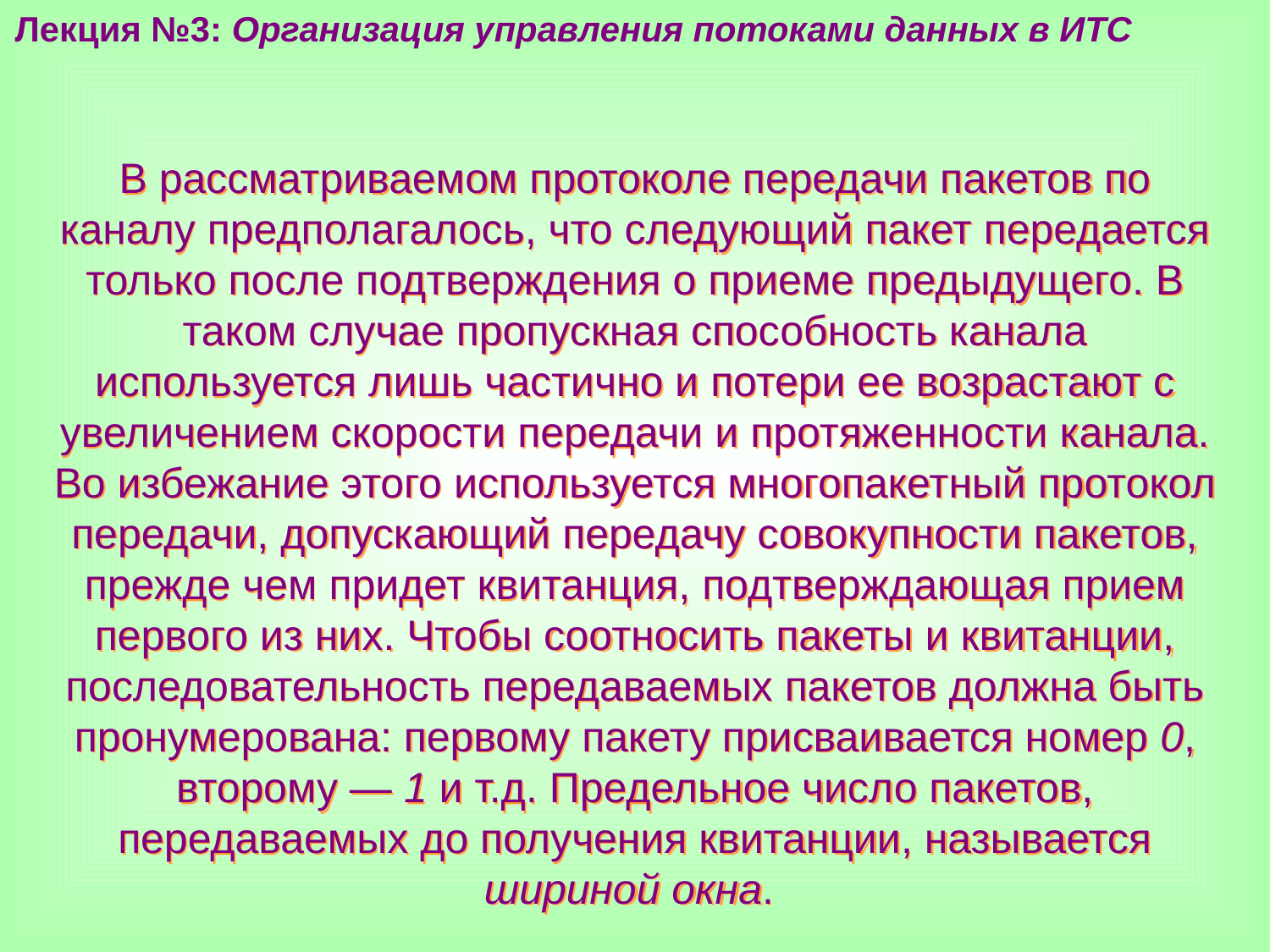

Лекция №3: Организация управления потоками данных в ИТС
В рассматриваемом протоколе передачи пакетов по каналу предполагалось, что следующий пакет передается только после подтверждения о приеме предыдущего. В таком случае пропускная способность канала используется лишь частично и потери ее возрастают с увеличением скорости передачи и протяженности канала. Во избежание этого используется многопакетный протокол передачи, допускающий передачу совокупности пакетов, прежде чем придет квитанция, подтверждающая прием первого из них. Чтобы соотносить пакеты и квитанции, последовательность передаваемых пакетов должна быть пронумерована: первому пакету присваивается номер 0, второму — 1 и т.д. Предельное число пакетов, передаваемых до получения квитанции, называется шириной окна.